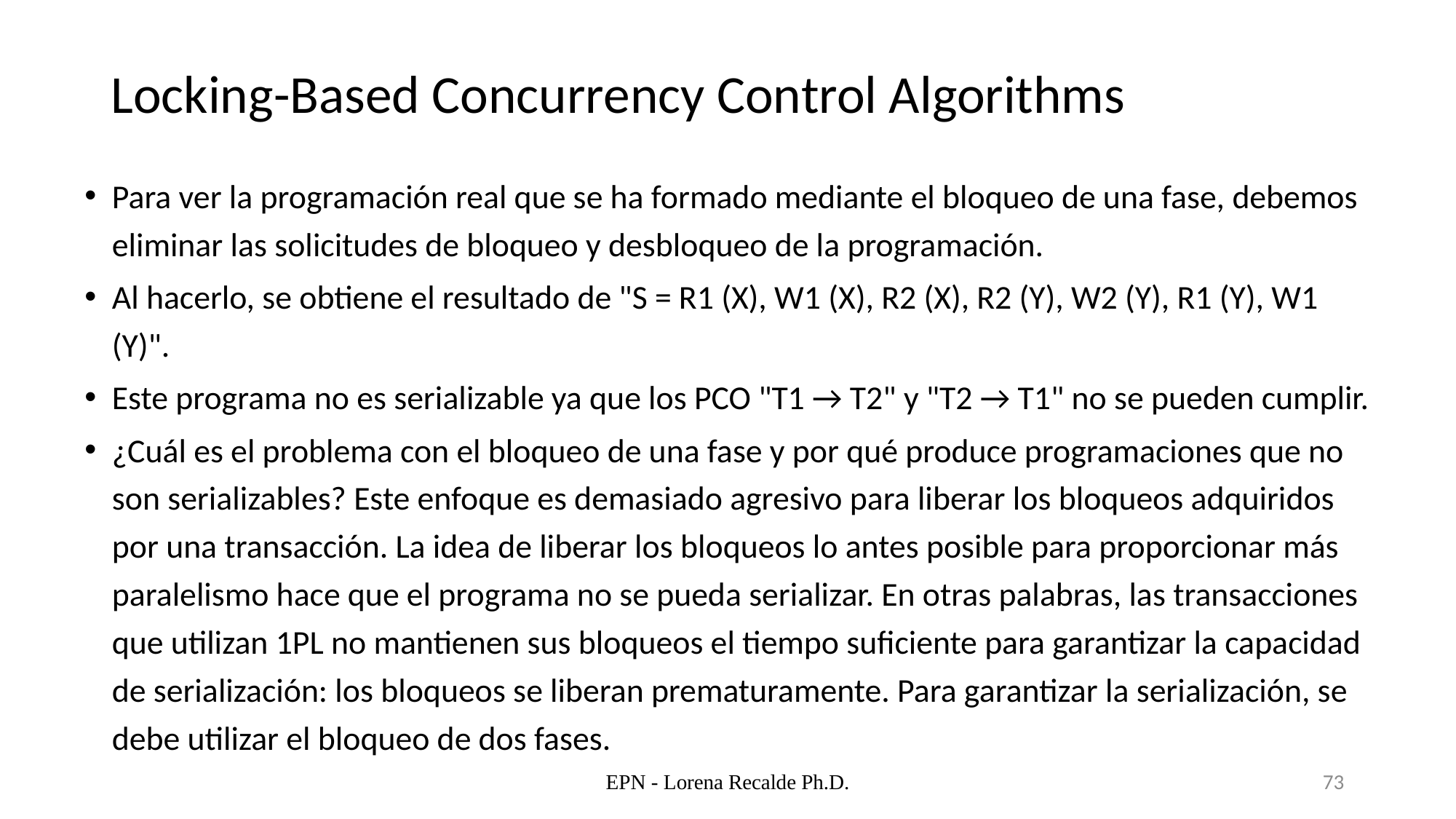

# Locking-Based Concurrency Control Algorithms
Para ver la programación real que se ha formado mediante el bloqueo de una fase, debemos eliminar las solicitudes de bloqueo y desbloqueo de la programación.
Al hacerlo, se obtiene el resultado de "S = R1 (X), W1 (X), R2 (X), R2 (Y), W2 (Y), R1 (Y), W1 (Y)".
Este programa no es serializable ya que los PCO "T1 → T2" y "T2 → T1" no se pueden cumplir.
¿Cuál es el problema con el bloqueo de una fase y por qué produce programaciones que no son serializables? Este enfoque es demasiado agresivo para liberar los bloqueos adquiridos por una transacción. La idea de liberar los bloqueos lo antes posible para proporcionar más paralelismo hace que el programa no se pueda serializar. En otras palabras, las transacciones que utilizan 1PL no mantienen sus bloqueos el tiempo suficiente para garantizar la capacidad de serialización: los bloqueos se liberan prematuramente. Para garantizar la serialización, se debe utilizar el bloqueo de dos fases.
EPN - Lorena Recalde Ph.D.
73